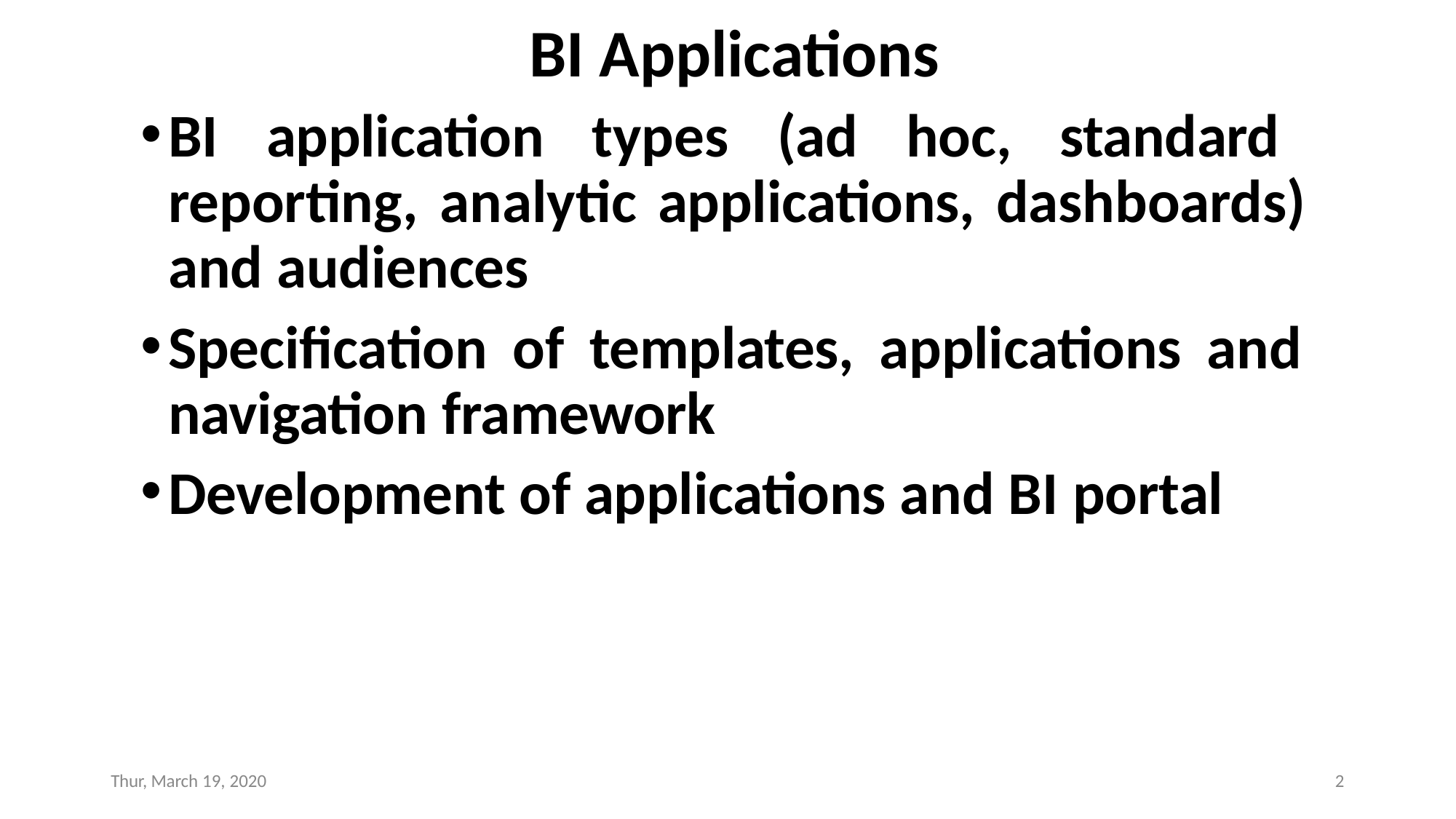

# BI Applications
BI application types (ad hoc, standard  reporting, analytic applications, dashboards)  and audiences
Specification of templates, applications and  navigation framework
Development of applications and BI portal
Thur, March 19, 2020
2